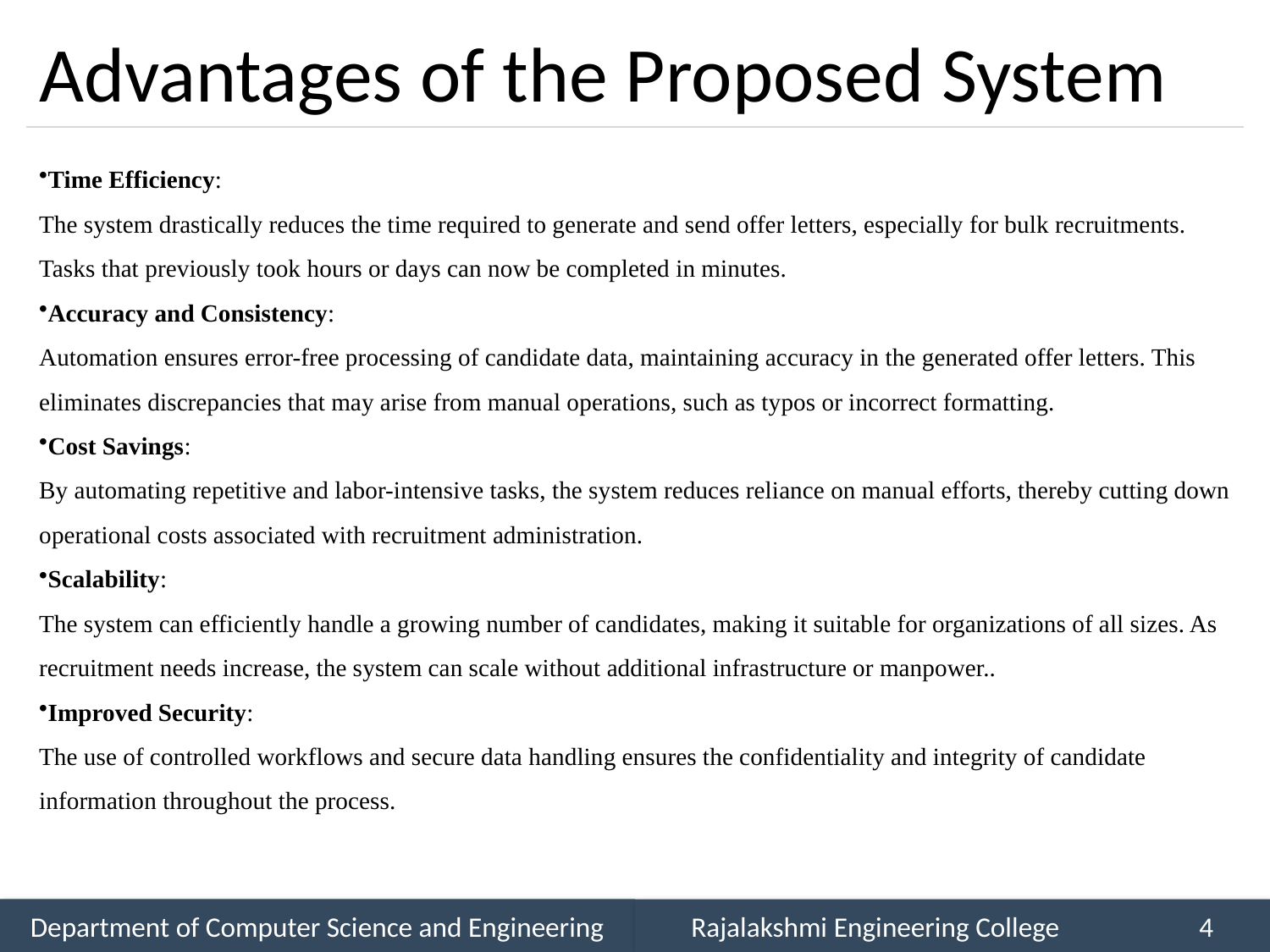

# Advantages of the Proposed System

Time Efficiency:
The system drastically reduces the time required to generate and send offer letters, especially for bulk recruitments. Tasks that previously took hours or days can now be completed in minutes.
Accuracy and Consistency:
Automation ensures error-free processing of candidate data, maintaining accuracy in the generated offer letters. This eliminates discrepancies that may arise from manual operations, such as typos or incorrect formatting.
Cost Savings:
By automating repetitive and labor-intensive tasks, the system reduces reliance on manual efforts, thereby cutting down operational costs associated with recruitment administration.
Scalability:
The system can efficiently handle a growing number of candidates, making it suitable for organizations of all sizes. As recruitment needs increase, the system can scale without additional infrastructure or manpower..
Improved Security:
The use of controlled workflows and secure data handling ensures the confidentiality and integrity of candidate information throughout the process.